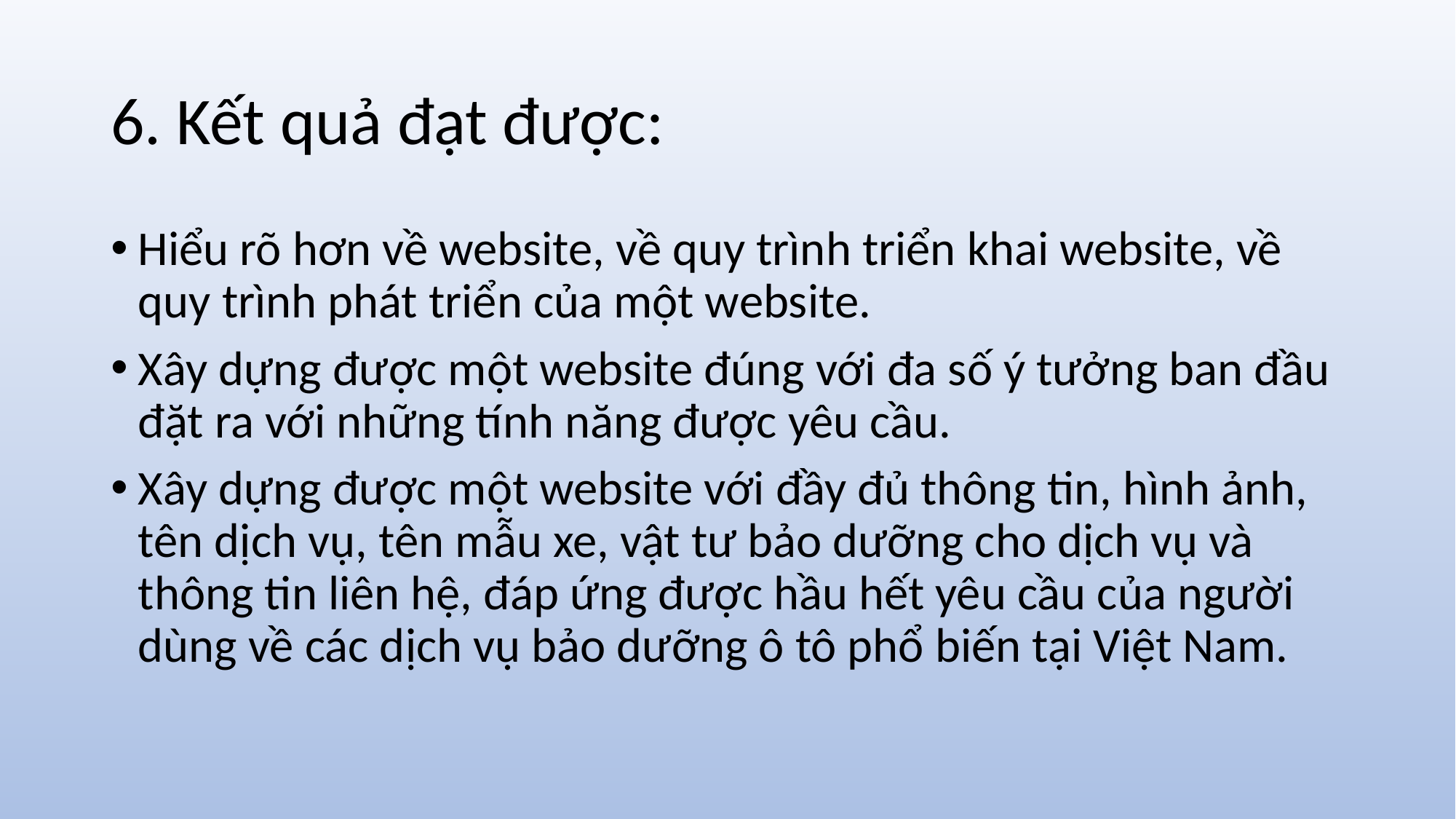

# 6. Kết quả đạt được:
Hiểu rõ hơn về website, về quy trình triển khai website, về quy trình phát triển của một website.
Xây dựng được một website đúng với đa số ý tưởng ban đầu đặt ra với những tính năng được yêu cầu.
Xây dựng được một website với đầy đủ thông tin, hình ảnh, tên dịch vụ, tên mẫu xe, vật tư bảo dưỡng cho dịch vụ và thông tin liên hệ, đáp ứng được hầu hết yêu cầu của người dùng về các dịch vụ bảo dưỡng ô tô phổ biến tại Việt Nam.